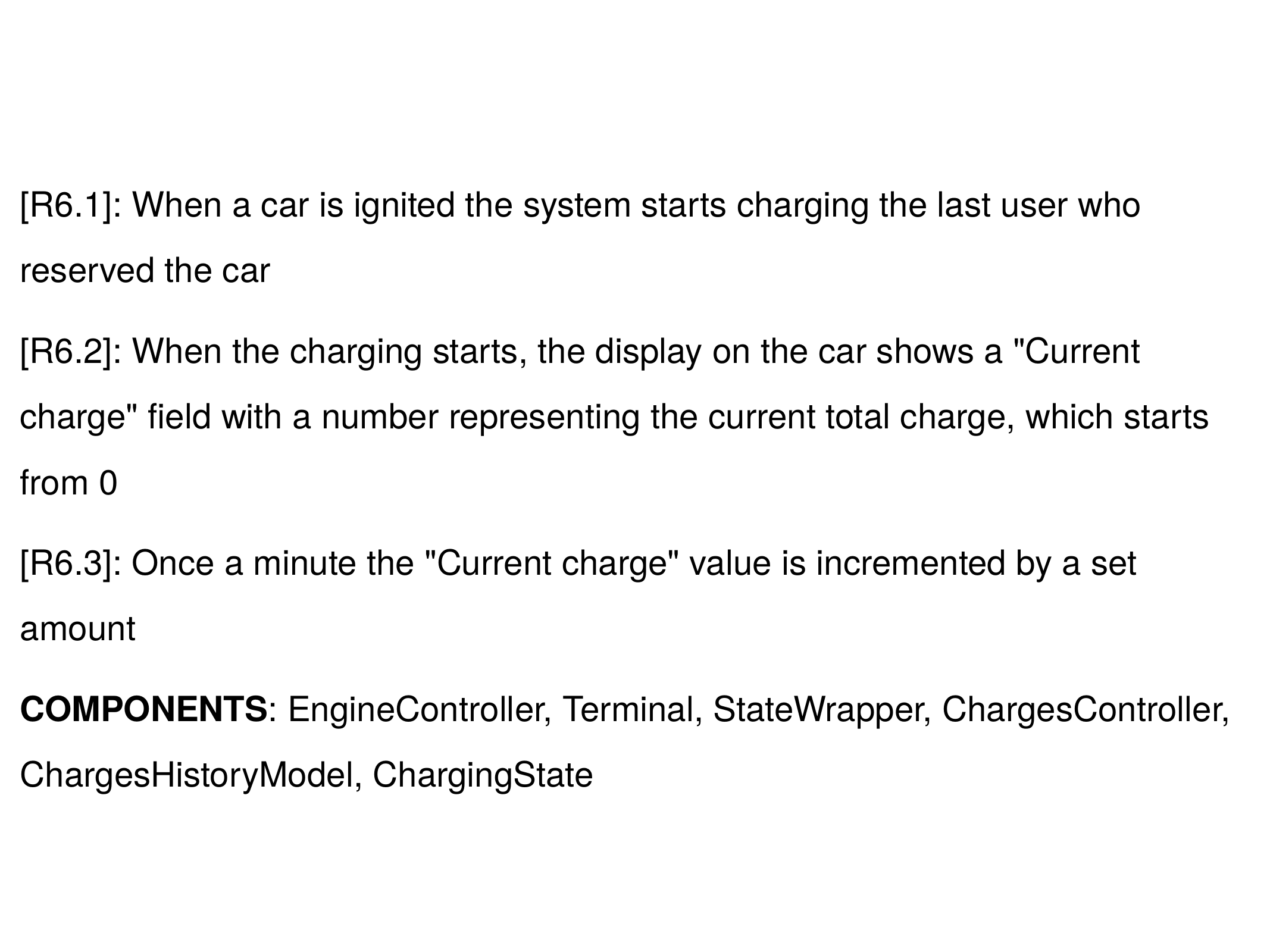

[R6.1]: When a car is ignited the system starts charging the last user who reserved the car
[R6.2]: When the charging starts, the display on the car shows a "Current charge" field with a number representing the current total charge, which starts from 0
[R6.3]: Once a minute the "Current charge" value is incremented by a set amount
COMPONENTS: EngineController, Terminal, StateWrapper, ChargesController, ChargesHistoryModel, ChargingState